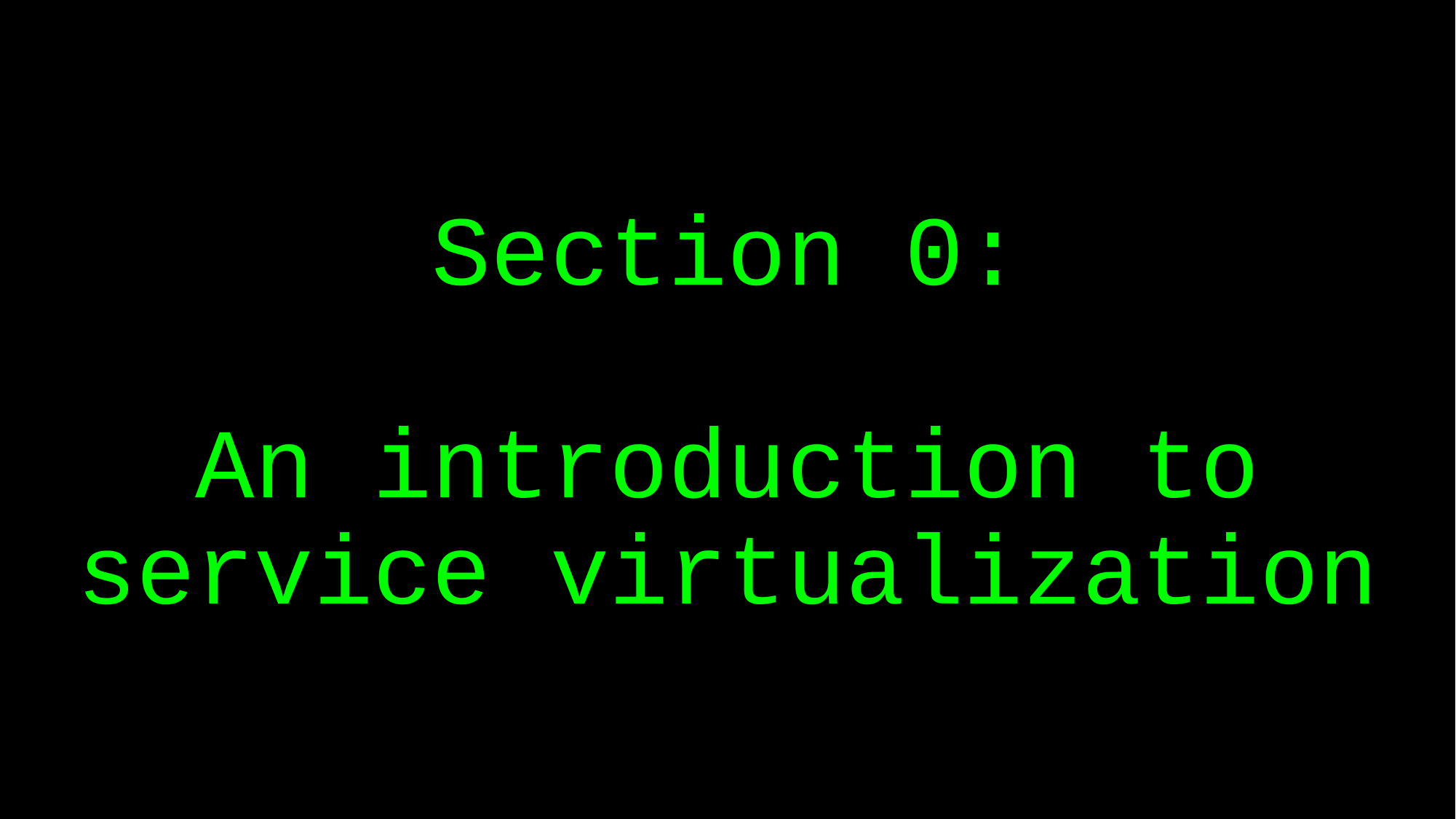

# Section 0: An introduction to service virtualization